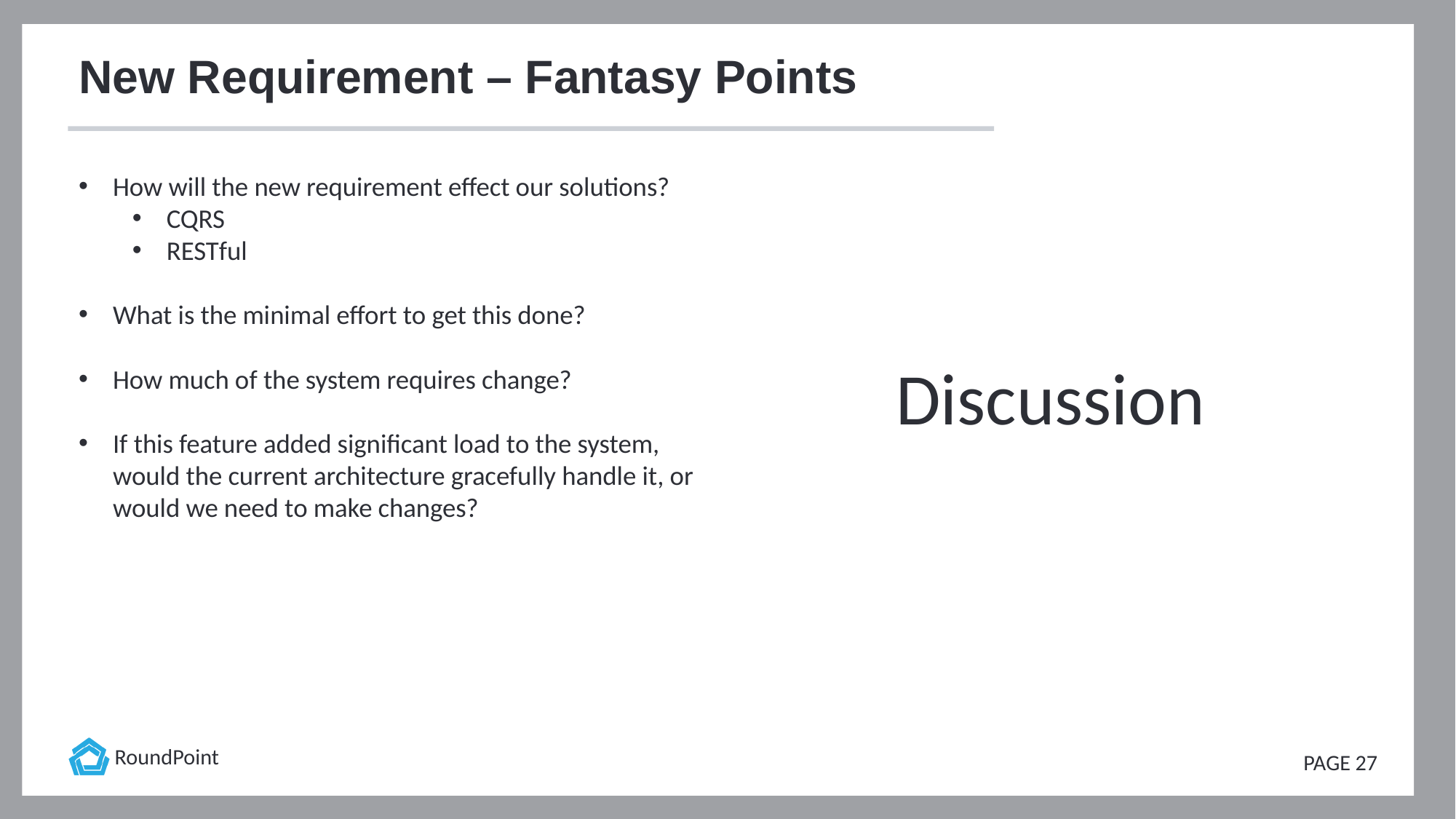

# New Requirement – Fantasy Points
How will the new requirement effect our solutions?
CQRS
RESTful

What is the minimal effort to get this done?

How much of the system requires change?

If this feature added significant load to the system, would the current architecture gracefully handle it, or would we need to make changes?

Discussion